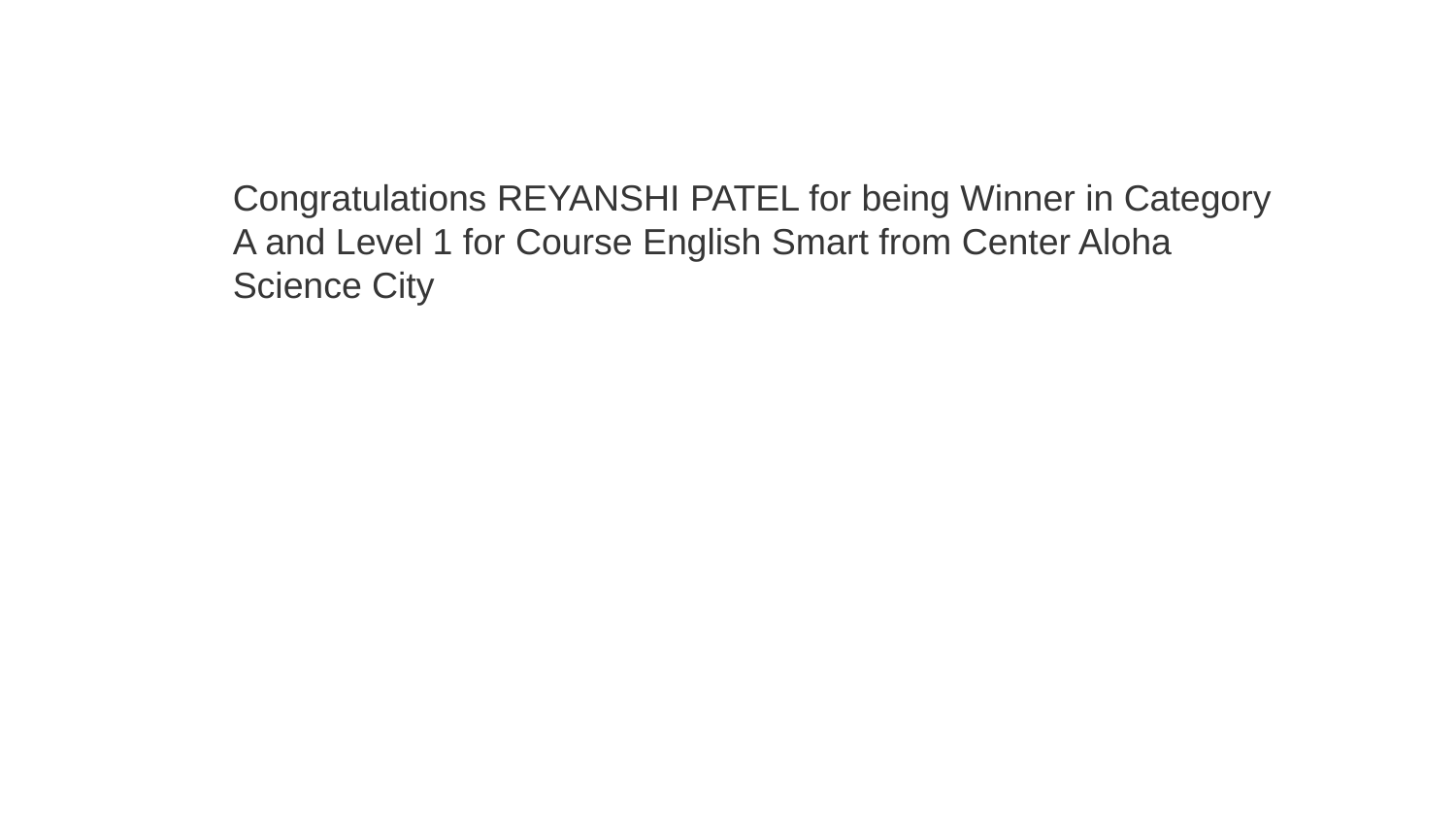

Congratulations REYANSHI PATEL for being Winner in Category A and Level 1 for Course English Smart from Center Aloha Science City